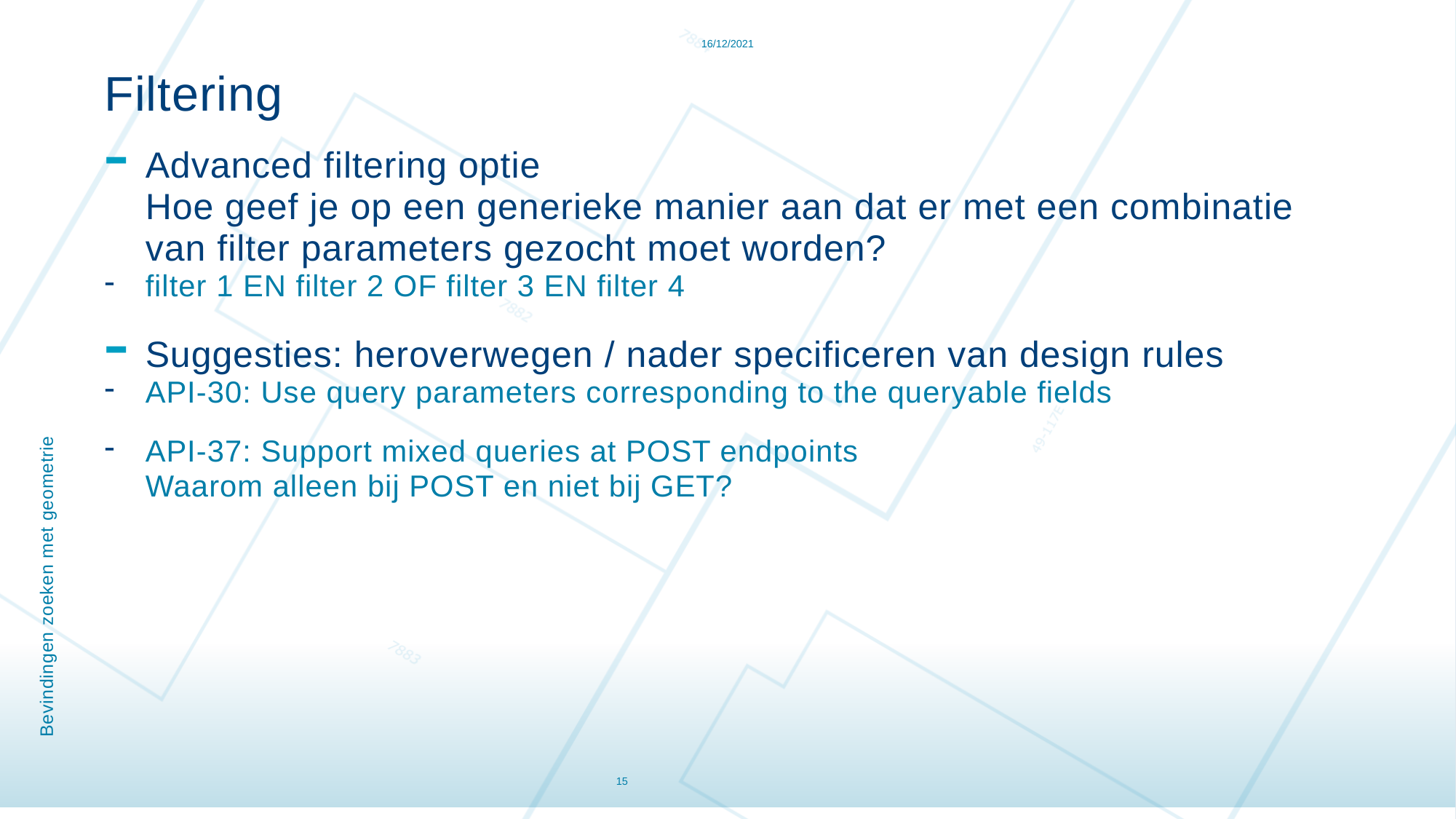

16/12/2021
Filtering
Advanced filtering optie
Hoe geef je op een generieke manier aan dat er met een combinatie van filter parameters gezocht moet worden?
filter 1 EN filter 2 OF filter 3 EN filter 4
Suggesties: heroverwegen / nader specificeren van design rules
API-30: Use query parameters corresponding to the queryable fields
API-37: Support mixed queries at POST endpoints
Waarom alleen bij POST en niet bij GET?

# Bevindingen zoeken met geometrie

15